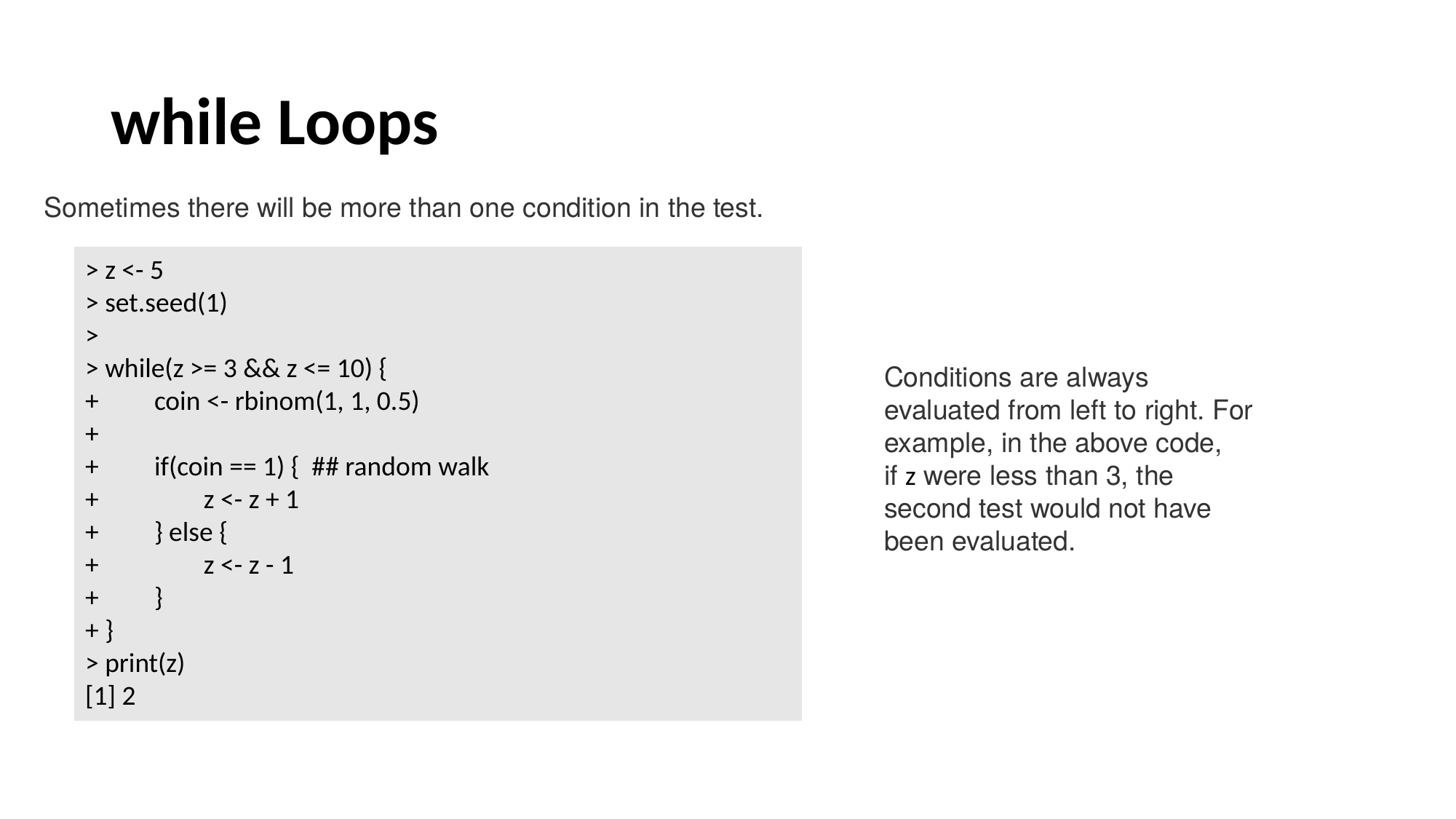

# while Loops
Sometimes there will be more than one condition in the test.
> z <- 5
> set.seed(1)
>
> while(z >= 3 && z <= 10) {
+         coin <- rbinom(1, 1, 0.5)
+
+         if(coin == 1) {  ## random walk
+                 z <- z + 1
+         } else {
+                 z <- z - 1
+         }
+ }
> print(z)
[1] 2
Conditions are always evaluated from left to right. For example, in the above code, if z were less than 3, the second test would not have been evaluated.